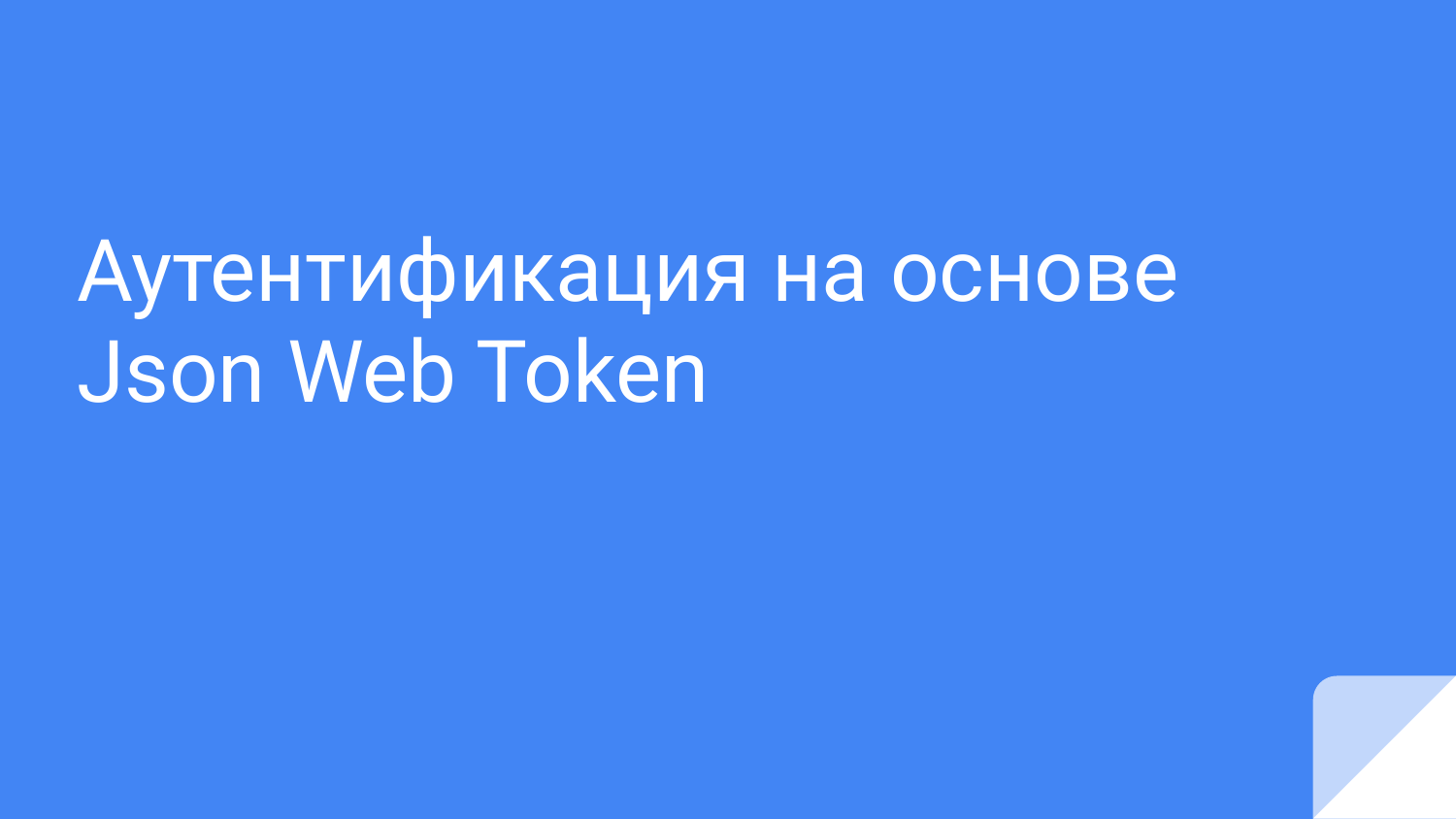

# Аутентификация на основе Json Web Token